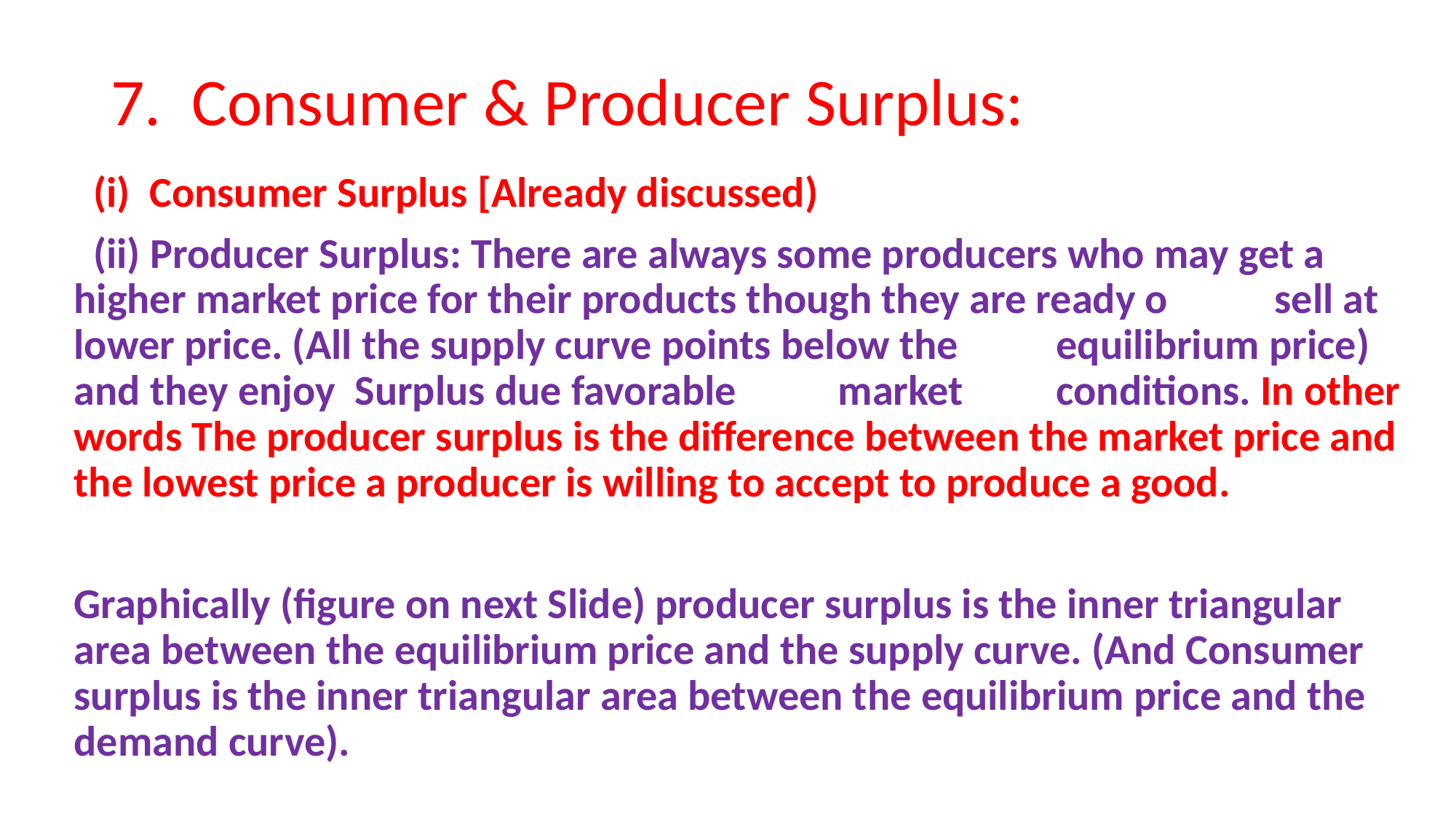

# 7.  Consumer & Producer Surplus:
  (i)  Consumer Surplus [Already discussed)
  (ii) Producer Surplus: There are always some producers who may get a 	higher market price for their products though they are ready o 	sell at lower price. (All the supply curve points below the 	equilibrium price) and they enjoy  Surplus due favorable  	market 	conditions. In other words The producer surplus is the difference between the market price and the lowest price a producer is willing to accept to produce a good.

Graphically (figure on next Slide) producer surplus is the inner triangular area between the equilibrium price and the supply curve. (And Consumer surplus is the inner triangular area between the equilibrium price and the demand curve).